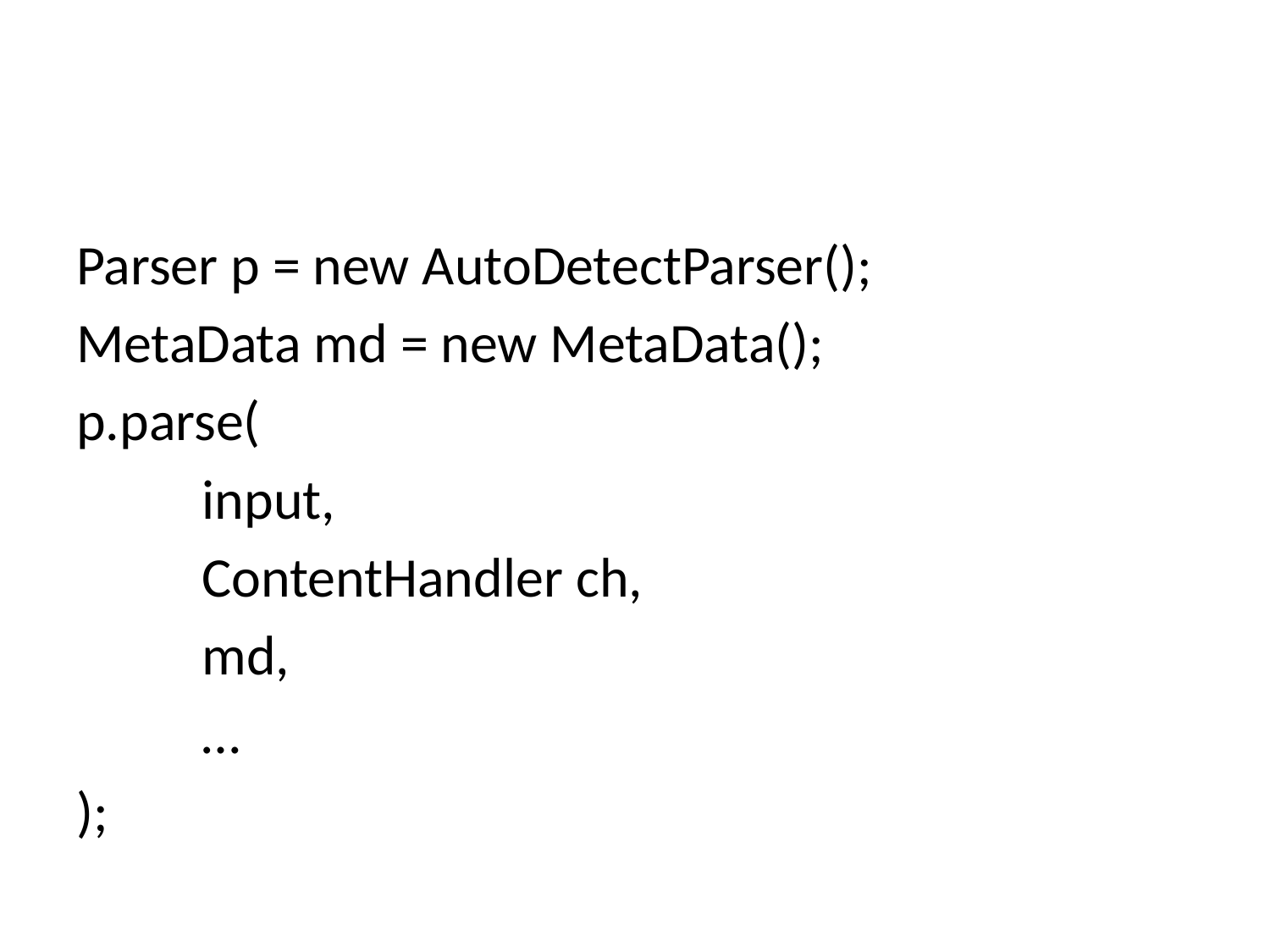

#
Parser p = new AutoDetectParser();
MetaData md = new MetaData();
p.parse(
	input,
	ContentHandler ch,
	md,
	…
);